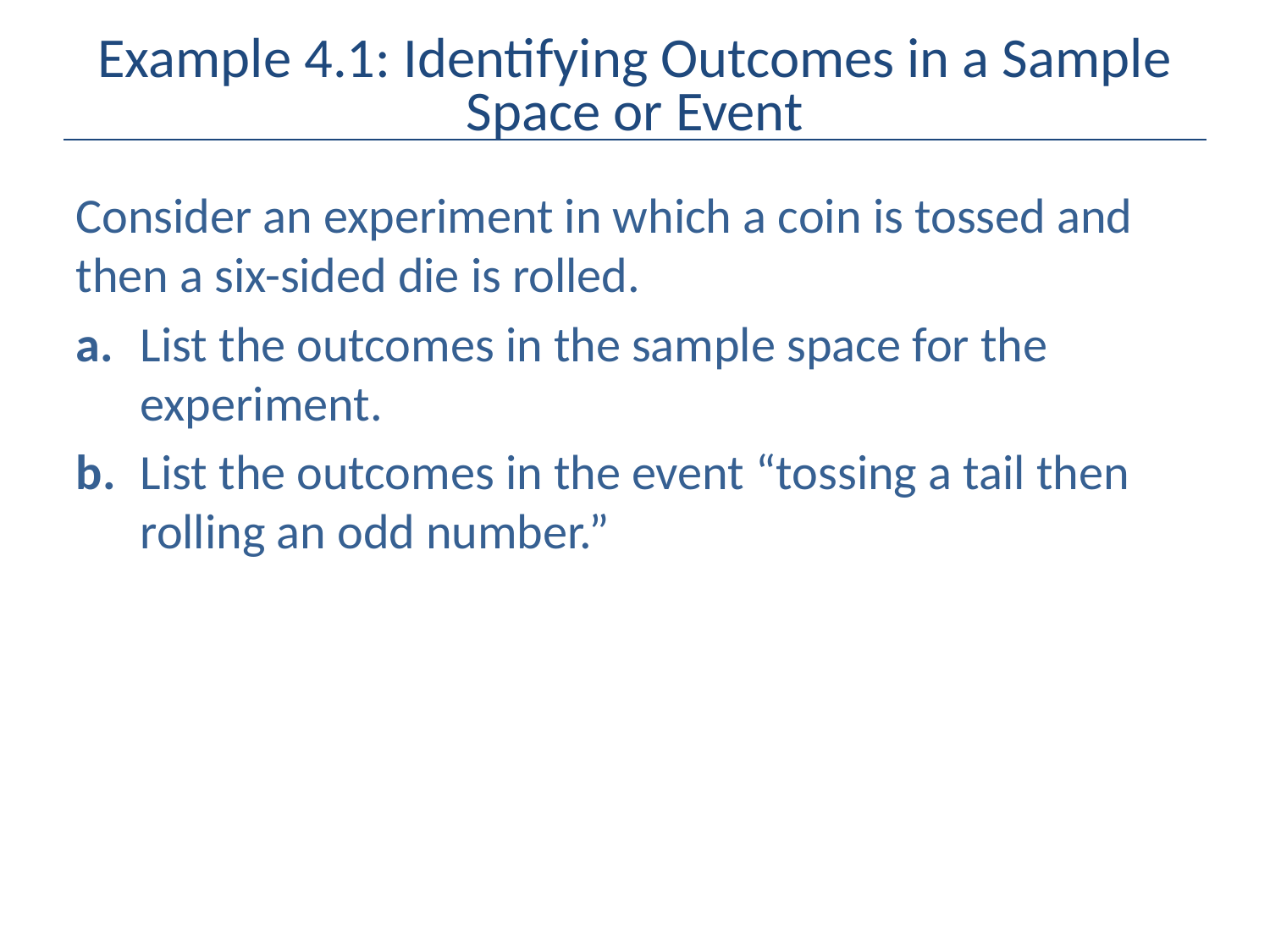

# Example 4.1: Identifying Outcomes in a Sample Space or Event
Consider an experiment in which a coin is tossed and then a six-sided die is rolled.
a.	List the outcomes in the sample space for the experiment.
b.	List the outcomes in the event “tossing a tail then rolling an odd number.”